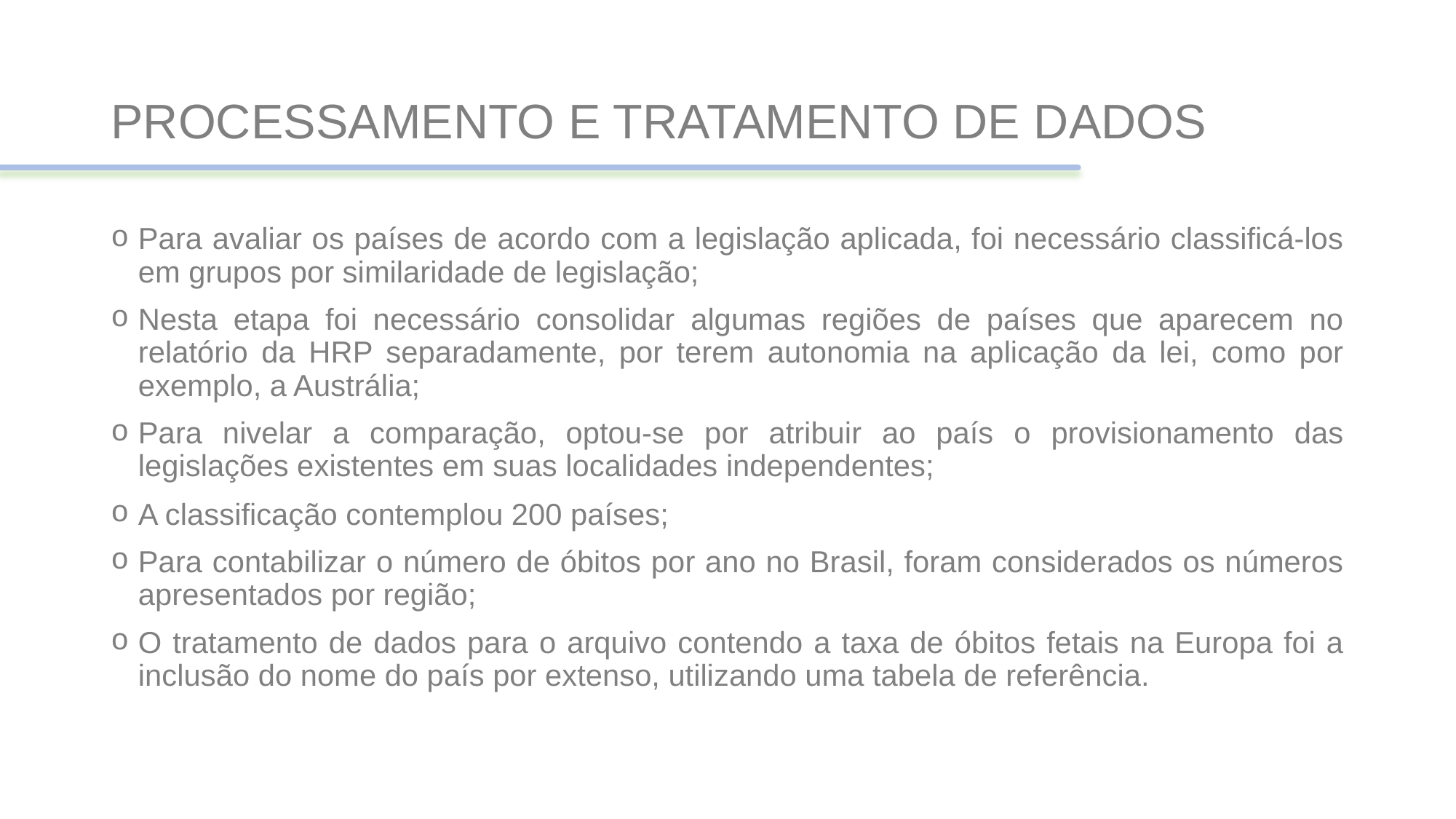

# PROCESSAMENTO E TRATAMENTO DE DADOS
Para avaliar os países de acordo com a legislação aplicada, foi necessário classificá-los em grupos por similaridade de legislação;
Nesta etapa foi necessário consolidar algumas regiões de países que aparecem no relatório da HRP separadamente, por terem autonomia na aplicação da lei, como por exemplo, a Austrália;
Para nivelar a comparação, optou-se por atribuir ao país o provisionamento das legislações existentes em suas localidades independentes;
A classificação contemplou 200 países;
Para contabilizar o número de óbitos por ano no Brasil, foram considerados os números apresentados por região;
O tratamento de dados para o arquivo contendo a taxa de óbitos fetais na Europa foi a inclusão do nome do país por extenso, utilizando uma tabela de referência.